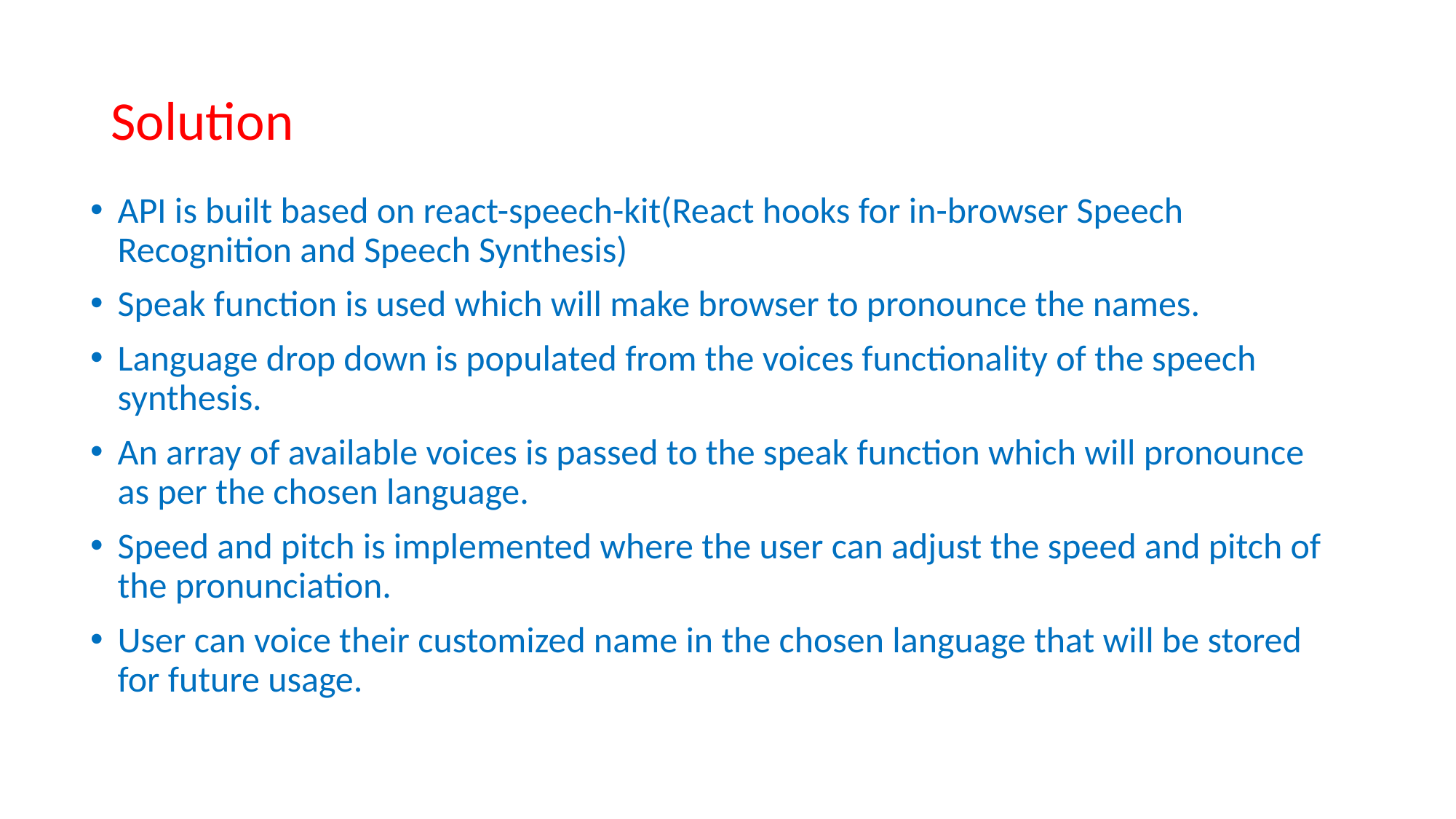

# Solution
API is built based on react-speech-kit(React hooks for in-browser Speech Recognition and Speech Synthesis)
Speak function is used which will make browser to pronounce the names.
Language drop down is populated from the voices functionality of the speech synthesis.
An array of available voices is passed to the speak function which will pronounce as per the chosen language.
Speed and pitch is implemented where the user can adjust the speed and pitch of the pronunciation.
User can voice their customized name in the chosen language that will be stored for future usage.